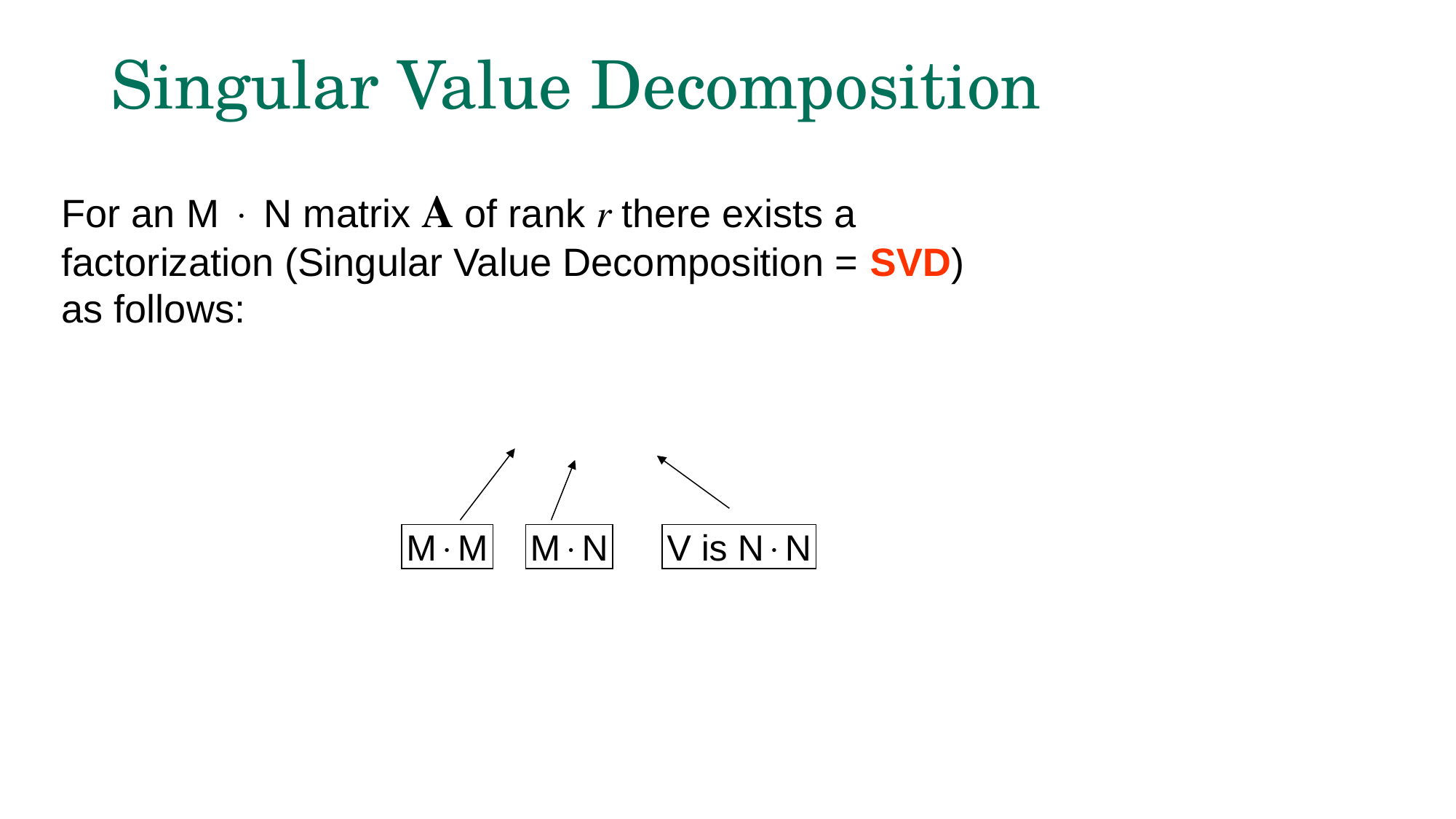

# Singular Value Decomposition
For an M ⋅ N matrix A of rank r there exists a
factorization (Singular Value Decomposition = SVD)
as follows:

M⋅M
M⋅N
V is N⋅N